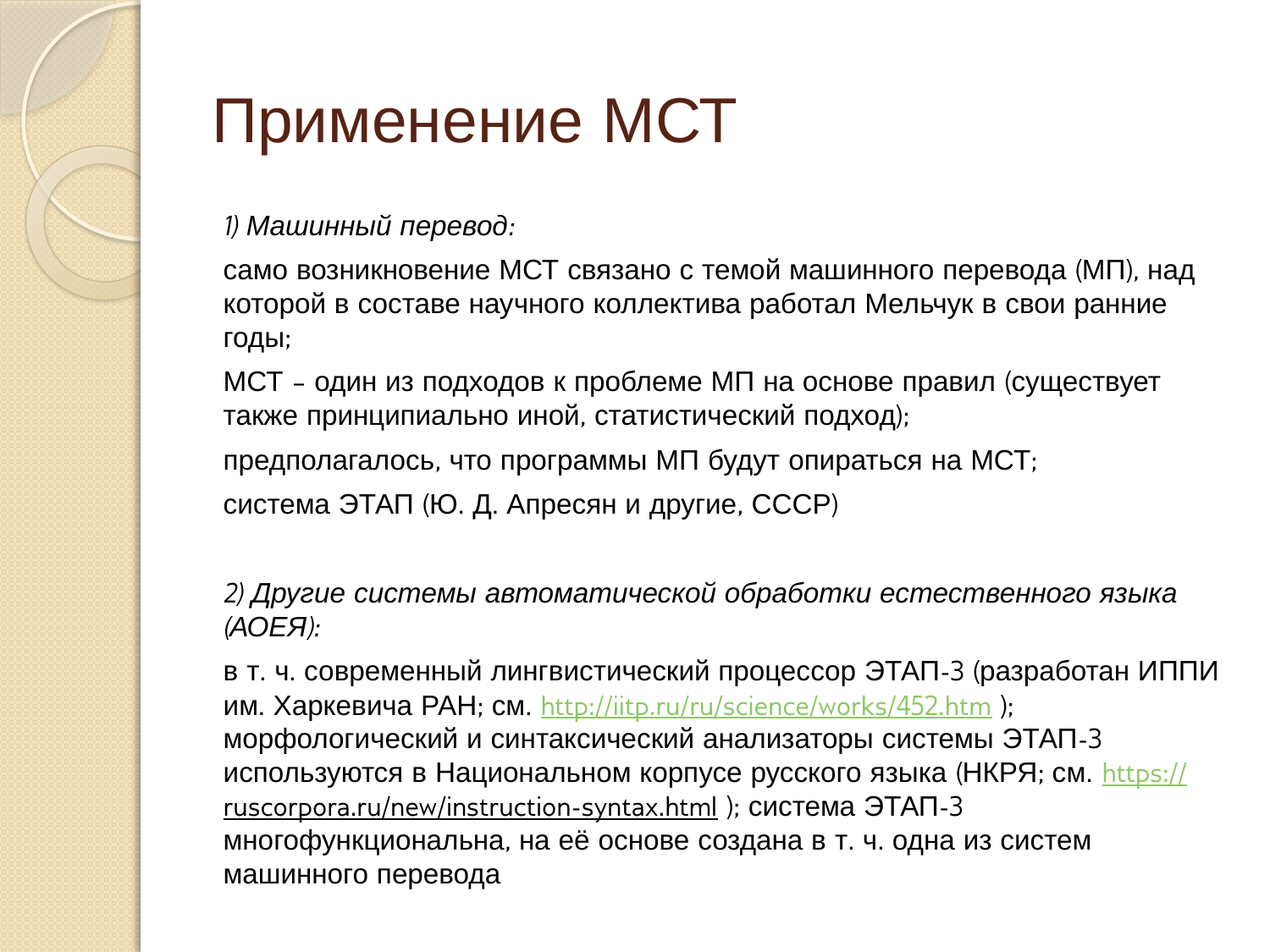

# Применение МСТ
1) Машинный перевод:
само возникновение МСТ связано с темой машинного перевода (МП), над которой в составе научного коллектива работал Мельчук в свои ранние годы;
МСТ – один из подходов к проблеме МП на основе правил (существует также принципиально иной, статистический подход);
предполагалось, что программы МП будут опираться на МСТ;
система ЭТАП (Ю. Д. Апресян и другие, СССР)

2) Другие системы автоматической обработки естественного языка (АОЕЯ):
в т. ч. современный лингвистический процессор ЭТАП-3 (разработан ИППИ им. Харкевича РАН; см. http://iitp.ru/ru/science/works/452.htm ); морфологический и синтаксический анализаторы системы ЭТАП-3 используются в Национальном корпусе русского языка (НКРЯ; см. https://ruscorpora.ru/new/instruction-syntax.html ); система ЭТАП-3 многофункциональна, на её основе создана в т. ч. одна из систем машинного перевода